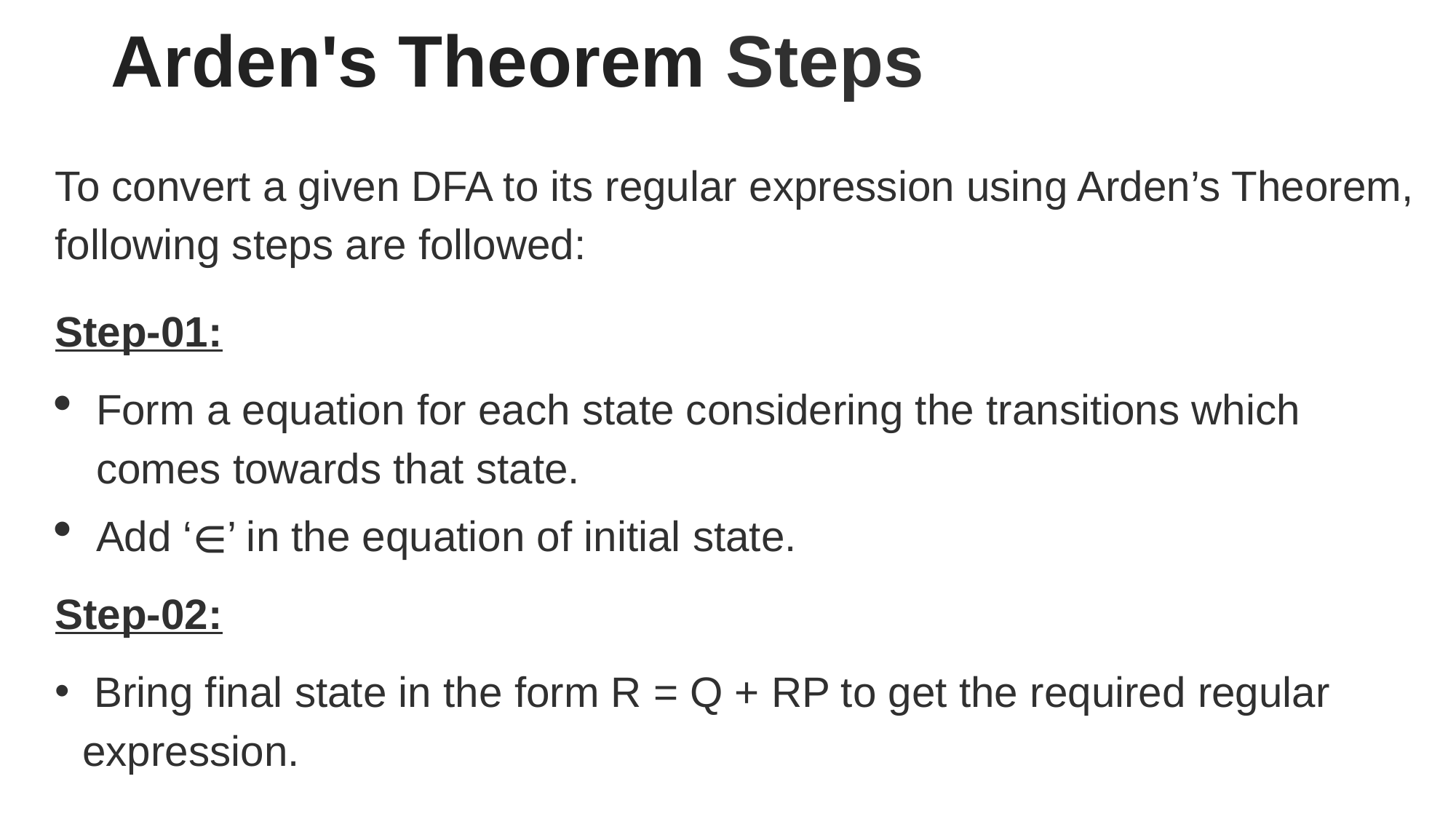

# Arden's Theorem Steps
To convert a given DFA to its regular expression using Arden’s Theorem, following steps are followed:
Step-01:
Form a equation for each state considering the transitions which comes towards that state.
Add ‘∈’ in the equation of initial state.
Step-02:
 Bring final state in the form R = Q + RP to get the required regular expression.